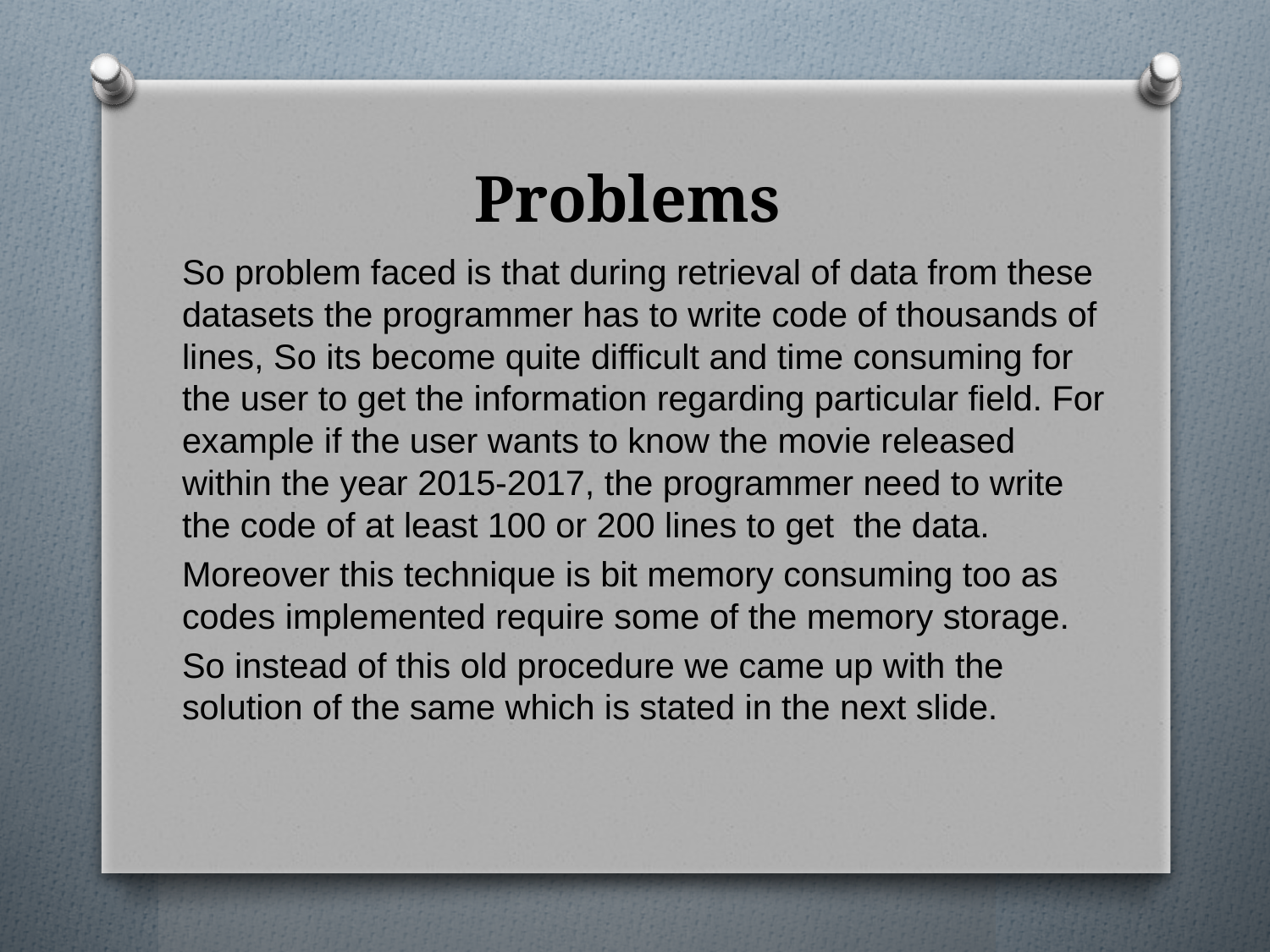

# Problems
So problem faced is that during retrieval of data from these datasets the programmer has to write code of thousands of lines, So its become quite difficult and time consuming for the user to get the information regarding particular field. For example if the user wants to know the movie released within the year 2015-2017, the programmer need to write the code of at least 100 or 200 lines to get  the data.
Moreover this technique is bit memory consuming too as codes implemented require some of the memory storage.
So instead of this old procedure we came up with the solution of the same which is stated in the next slide.